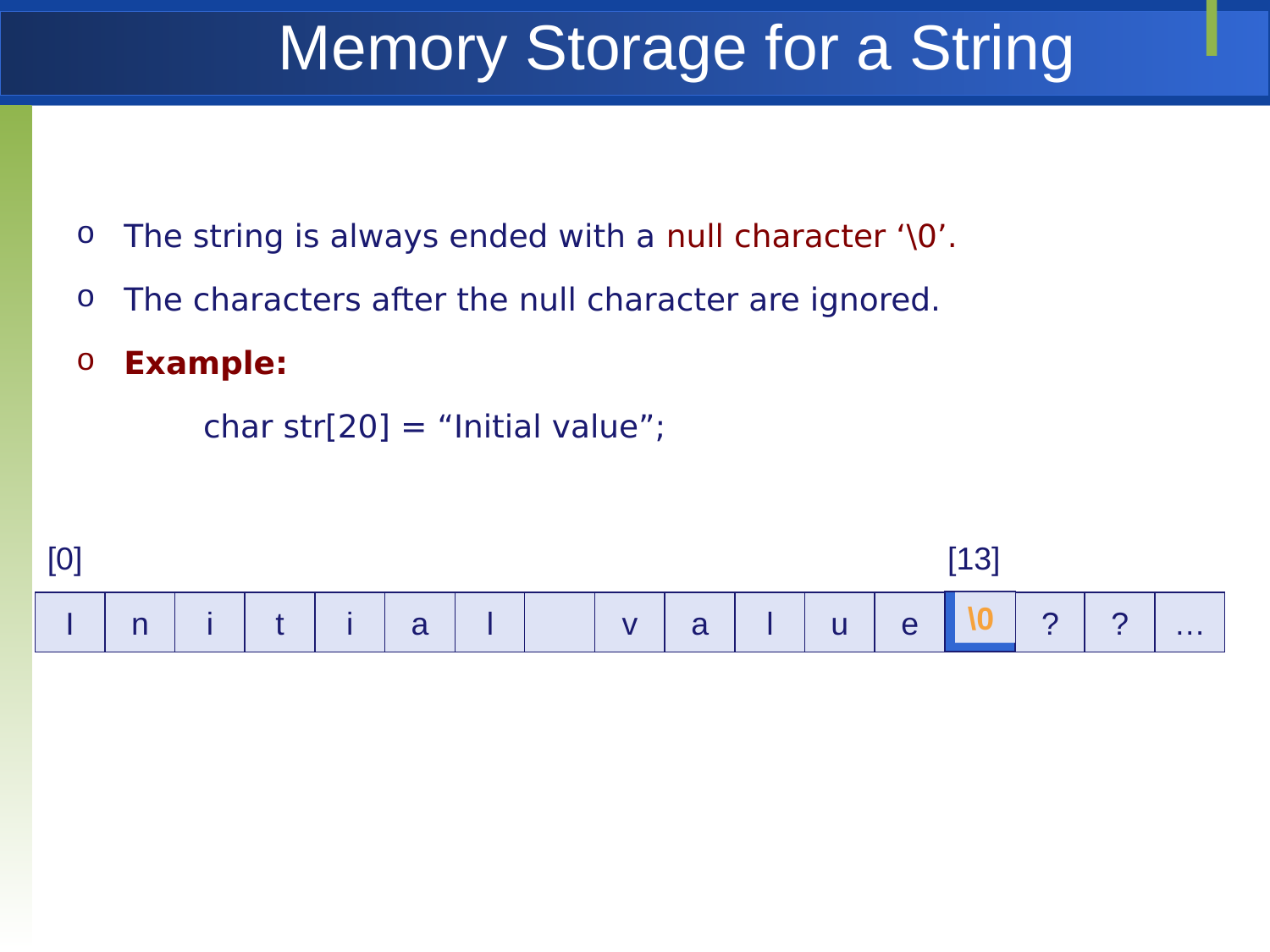

# Memory Storage for a String
The string is always ended with a null character ‘\0’.
The characters after the null character are ignored.
Example:
	char str[20] = “Initial value”;
[0]
[13]
I
n
i
t
i
a
l

v
a
l
u
e
\0
?
?
…